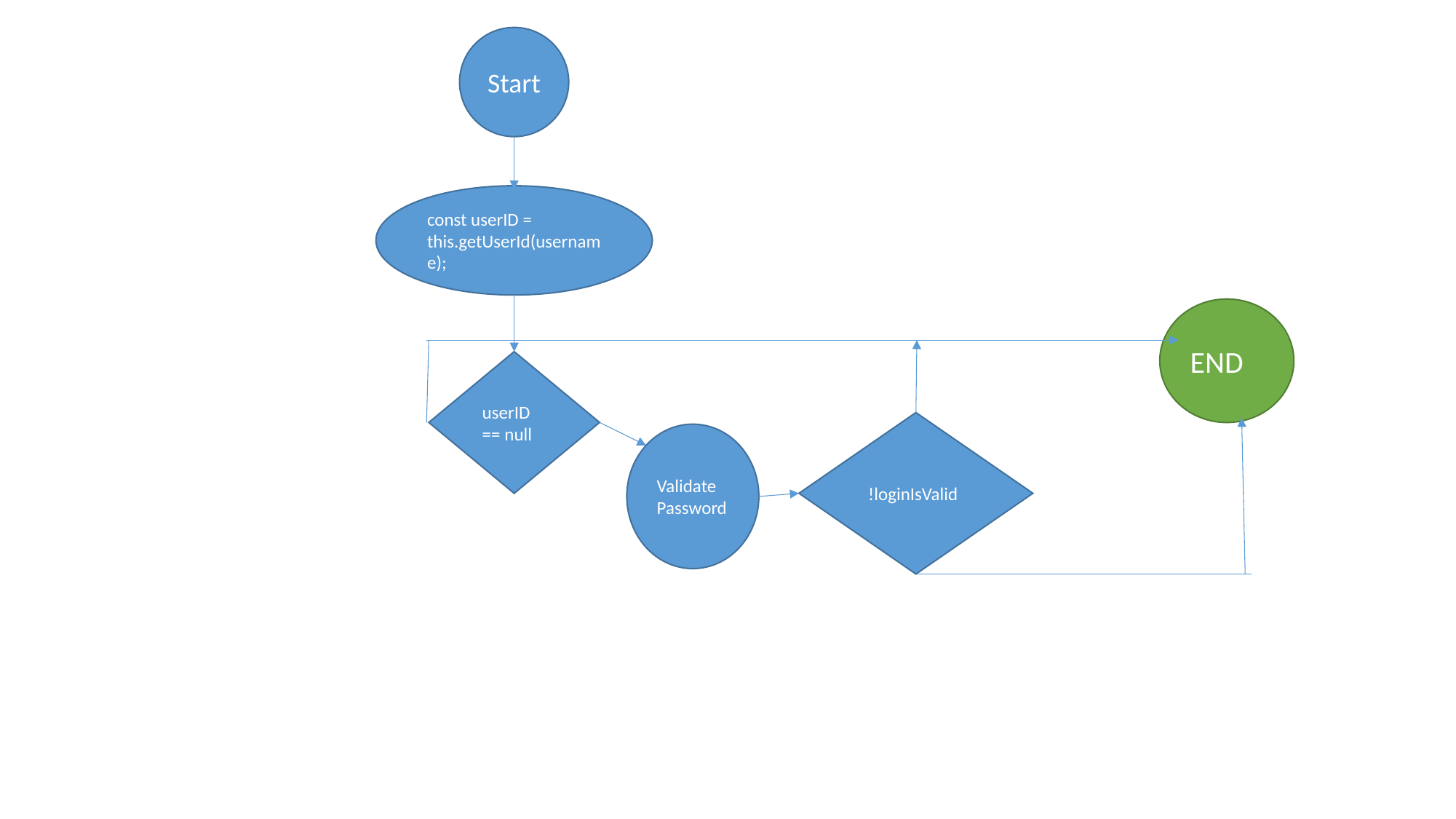

Start
#
const userID = this.getUserId(username);

END
userID == null
!loginIsValid
Validate
Password